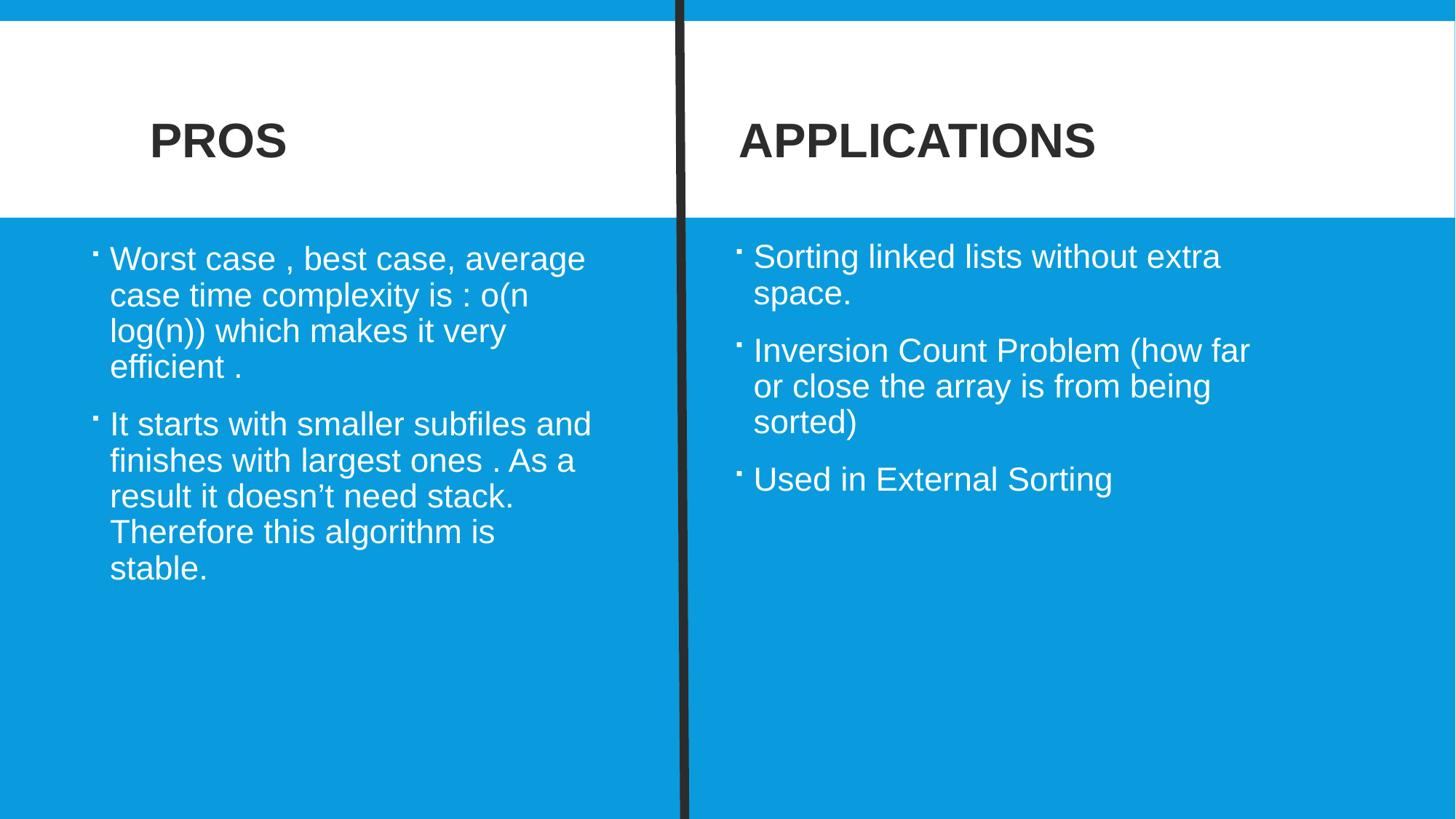

PROS
APPLICATIONS
Sorting linked lists without extra space.
Inversion Count Problem (how far or close the array is from being sorted)
Used in External Sorting
Worst case , best case, average case time complexity is : o(n log(n)) which makes it very efficient .
It starts with smaller subfiles and finishes with largest ones . As a result it doesn’t need stack. Therefore this algorithm is stable.